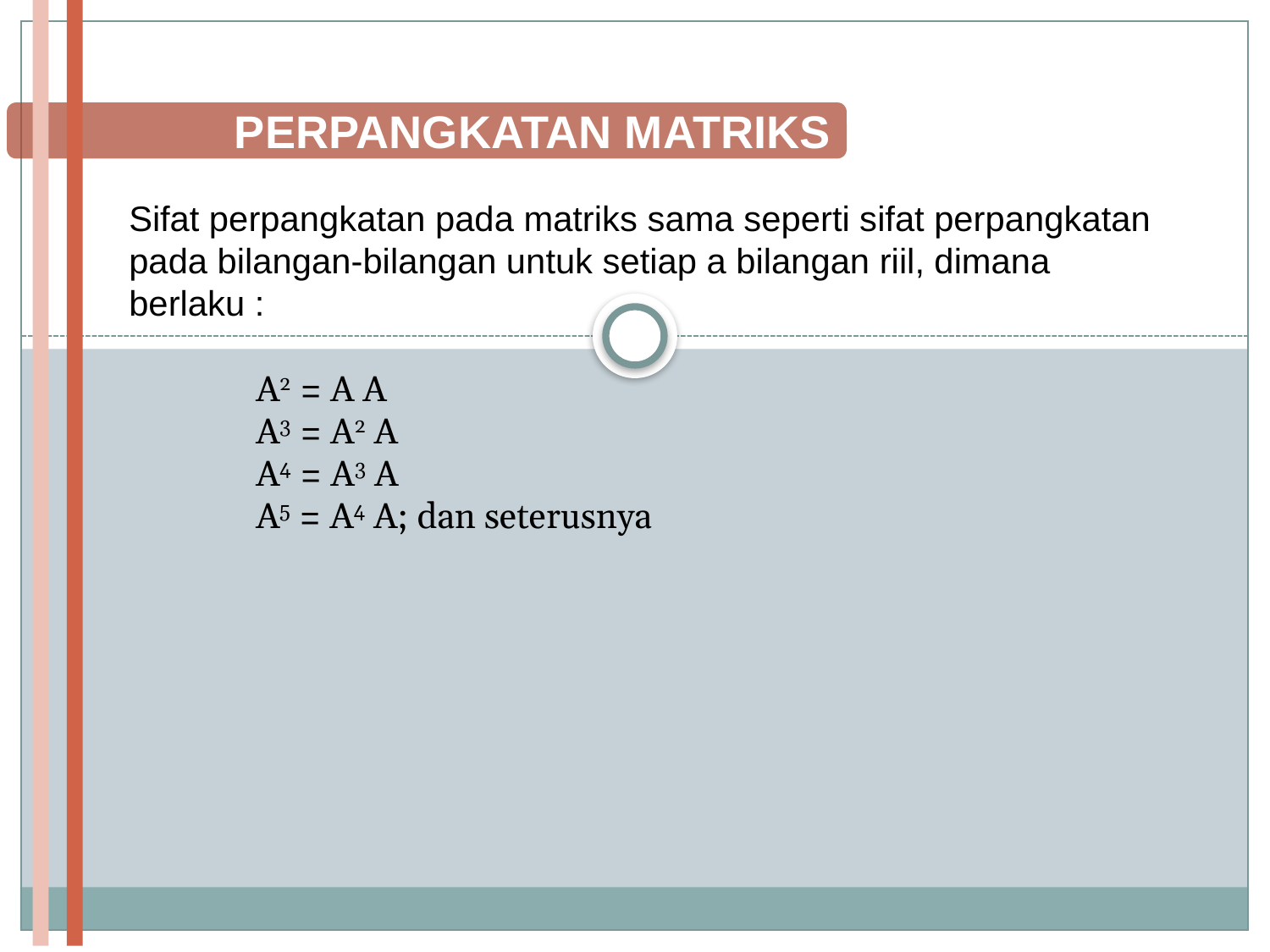

PERPANGKATAN MATRIKS
Sifat perpangkatan pada matriks sama seperti sifat perpangkatan pada bilangan-bilangan untuk setiap a bilangan riil, dimana berlaku :

	A2 = A A
	A3 = A2 A
	A4 = A3 A
	A5 = A4 A; dan seterusnya